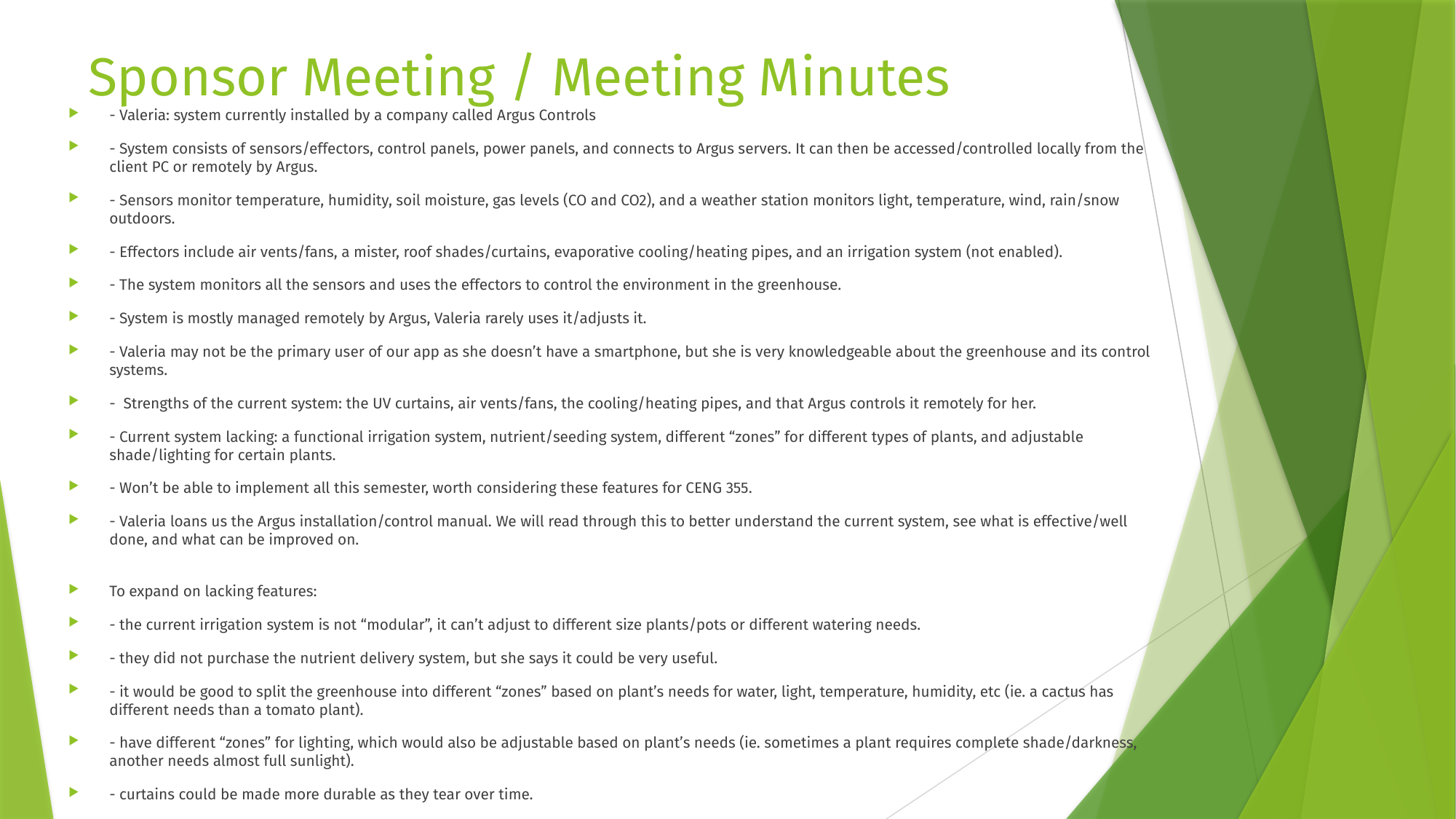

# Sponsor Meeting / Meeting Minutes
- Valeria: system currently installed by a company called Argus Controls
- System consists of sensors/effectors, control panels, power panels, and connects to Argus servers. It can then be accessed/controlled locally from the client PC or remotely by Argus.
- Sensors monitor temperature, humidity, soil moisture, gas levels (CO and CO2), and a weather station monitors light, temperature, wind, rain/snow outdoors.
- Effectors include air vents/fans, a mister, roof shades/curtains, evaporative cooling/heating pipes, and an irrigation system (not enabled).
- The system monitors all the sensors and uses the effectors to control the environment in the greenhouse.
- System is mostly managed remotely by Argus, Valeria rarely uses it/adjusts it.
- Valeria may not be the primary user of our app as she doesn’t have a smartphone, but she is very knowledgeable about the greenhouse and its control systems.
-  Strengths of the current system: the UV curtains, air vents/fans, the cooling/heating pipes, and that Argus controls it remotely for her.
- Current system lacking: a functional irrigation system, nutrient/seeding system, different “zones” for different types of plants, and adjustable shade/lighting for certain plants.
- Won’t be able to implement all this semester, worth considering these features for CENG 355.
- Valeria loans us the Argus installation/control manual. We will read through this to better understand the current system, see what is effective/well done, and what can be improved on.
To expand on lacking features:
- the current irrigation system is not “modular”, it can’t adjust to different size plants/pots or different watering needs.
- they did not purchase the nutrient delivery system, but she says it could be very useful.
- it would be good to split the greenhouse into different “zones” based on plant’s needs for water, light, temperature, humidity, etc (ie. a cactus has different needs than a tomato plant).
- have different “zones” for lighting, which would also be adjustable based on plant’s needs (ie. sometimes a plant requires complete shade/darkness, another needs almost full sunlight).
- curtains could be made more durable as they tear over time.